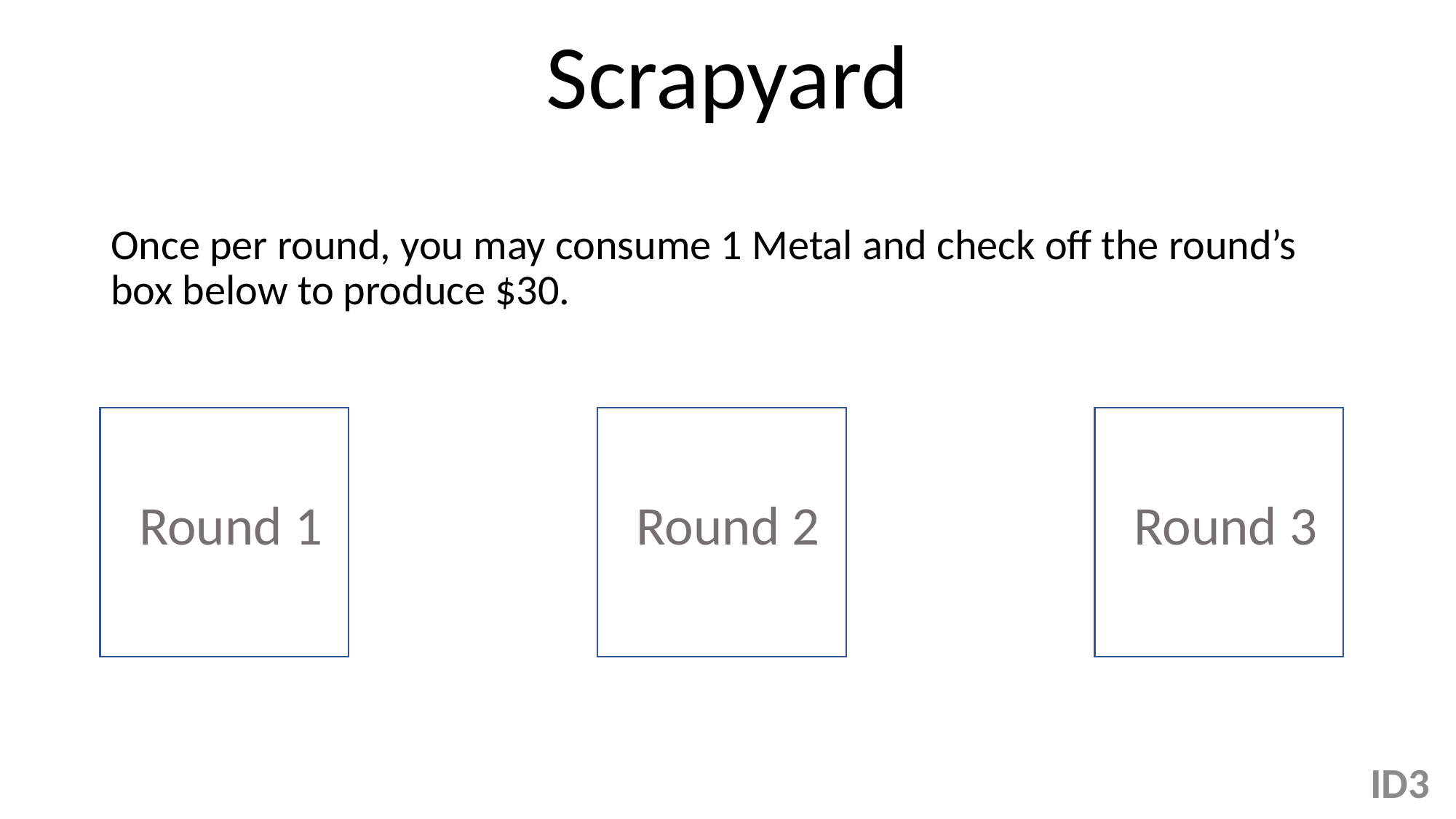

# Scrapyard
Once per round, you may consume 1 Metal and check off the round’s box below to produce $30.

Round 1
Round 2
Round 3
3